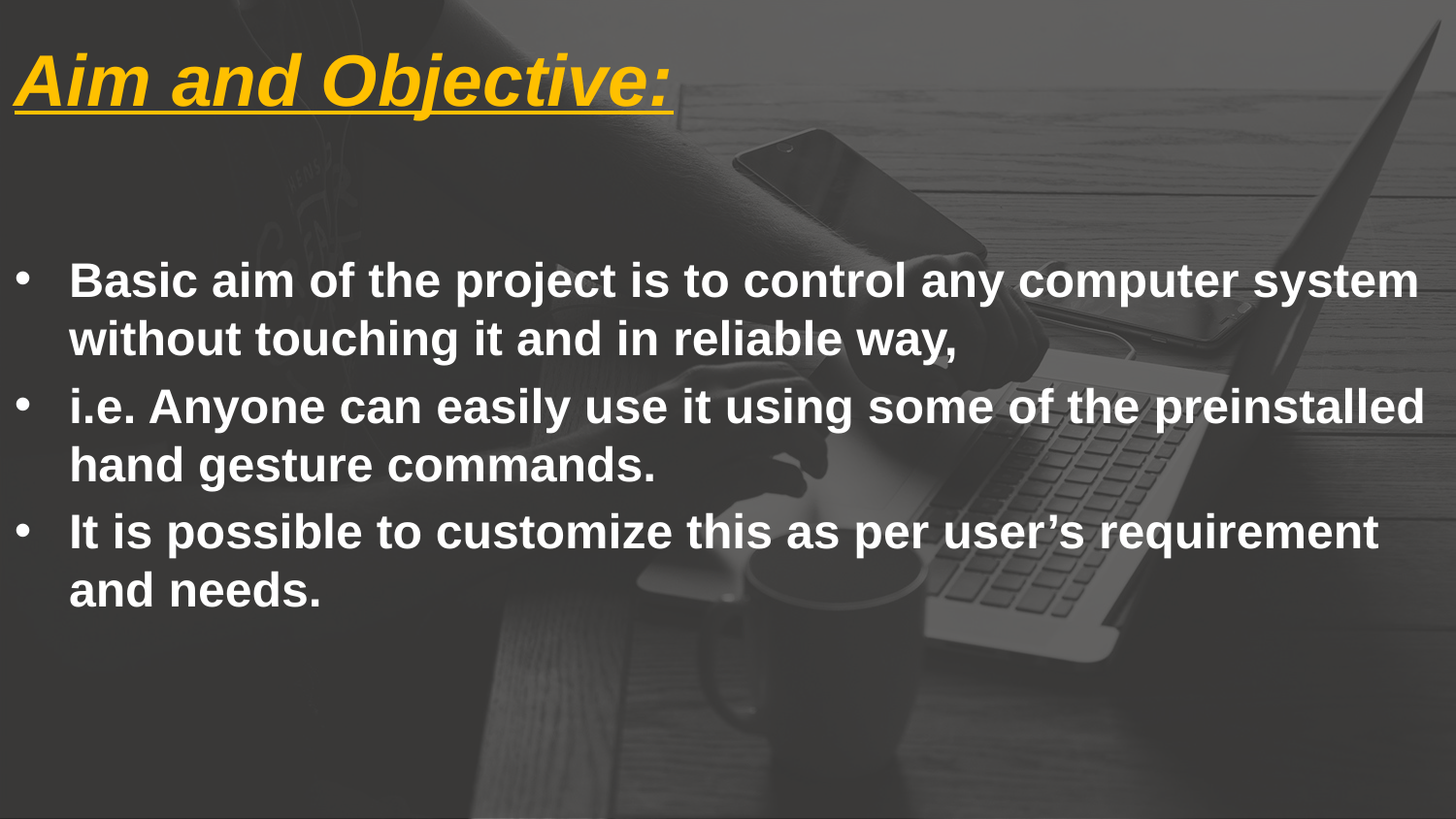

Aim and Objective:
Basic aim of the project is to control any computer system without touching it and in reliable way,
i.e. Anyone can easily use it using some of the preinstalled hand gesture commands.
It is possible to customize this as per user’s requirement   and needs.